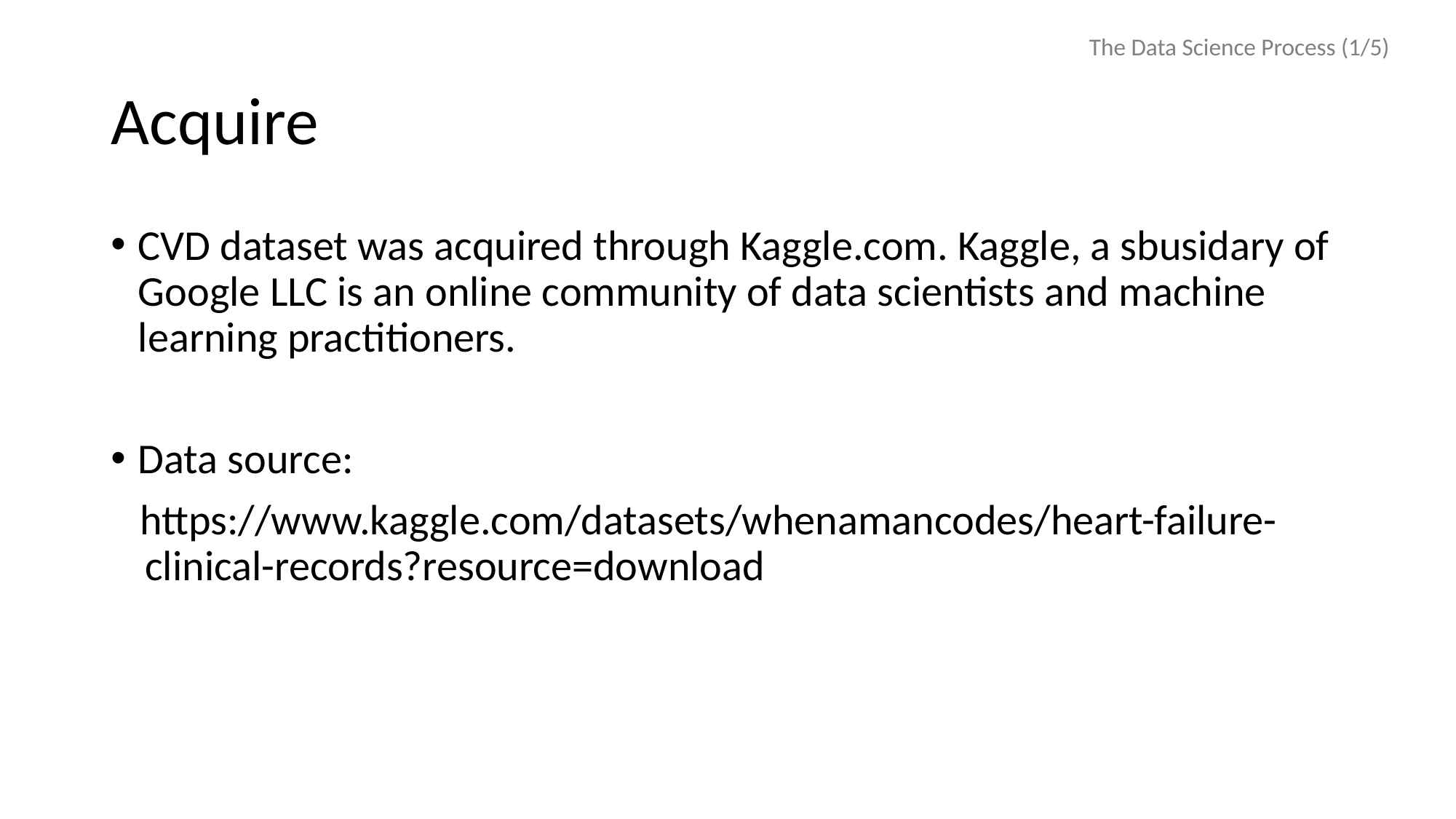

The Data Science Process (1/5)
# Acquire
CVD dataset was acquired through Kaggle.com. Kaggle, a sbusidary of Google LLC is an online community of data scientists and machine learning practitioners.

Data source:
   https://www.kaggle.com/datasets/whenamancodes/heart-failure- clinical-records?resource=download